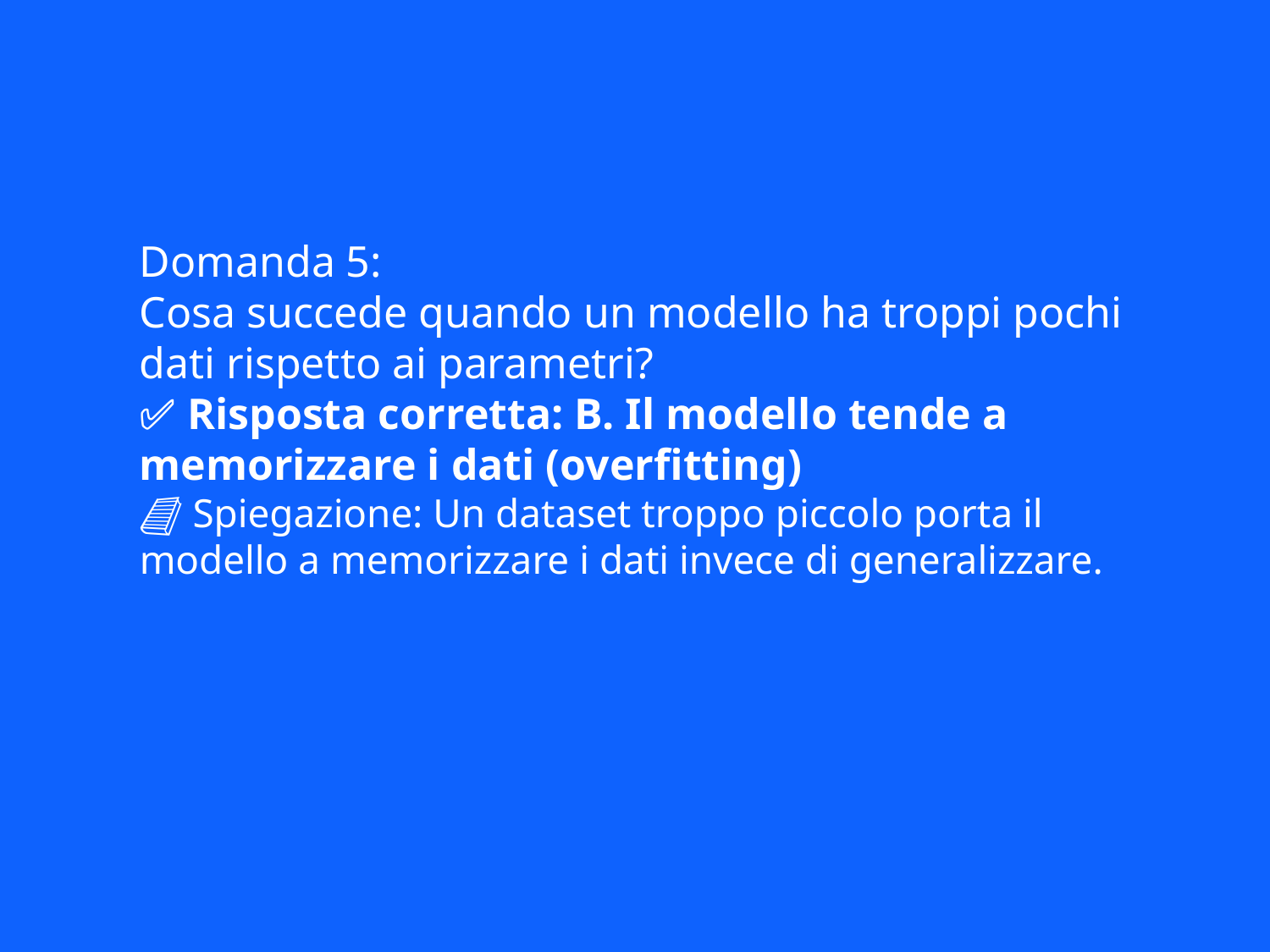

Domanda 5:
Cosa succede quando un modello ha troppi pochi dati rispetto ai parametri?
✅ Risposta corretta: B. Il modello tende a memorizzare i dati (overfitting)
📘 Spiegazione: Un dataset troppo piccolo porta il modello a memorizzare i dati invece di generalizzare.